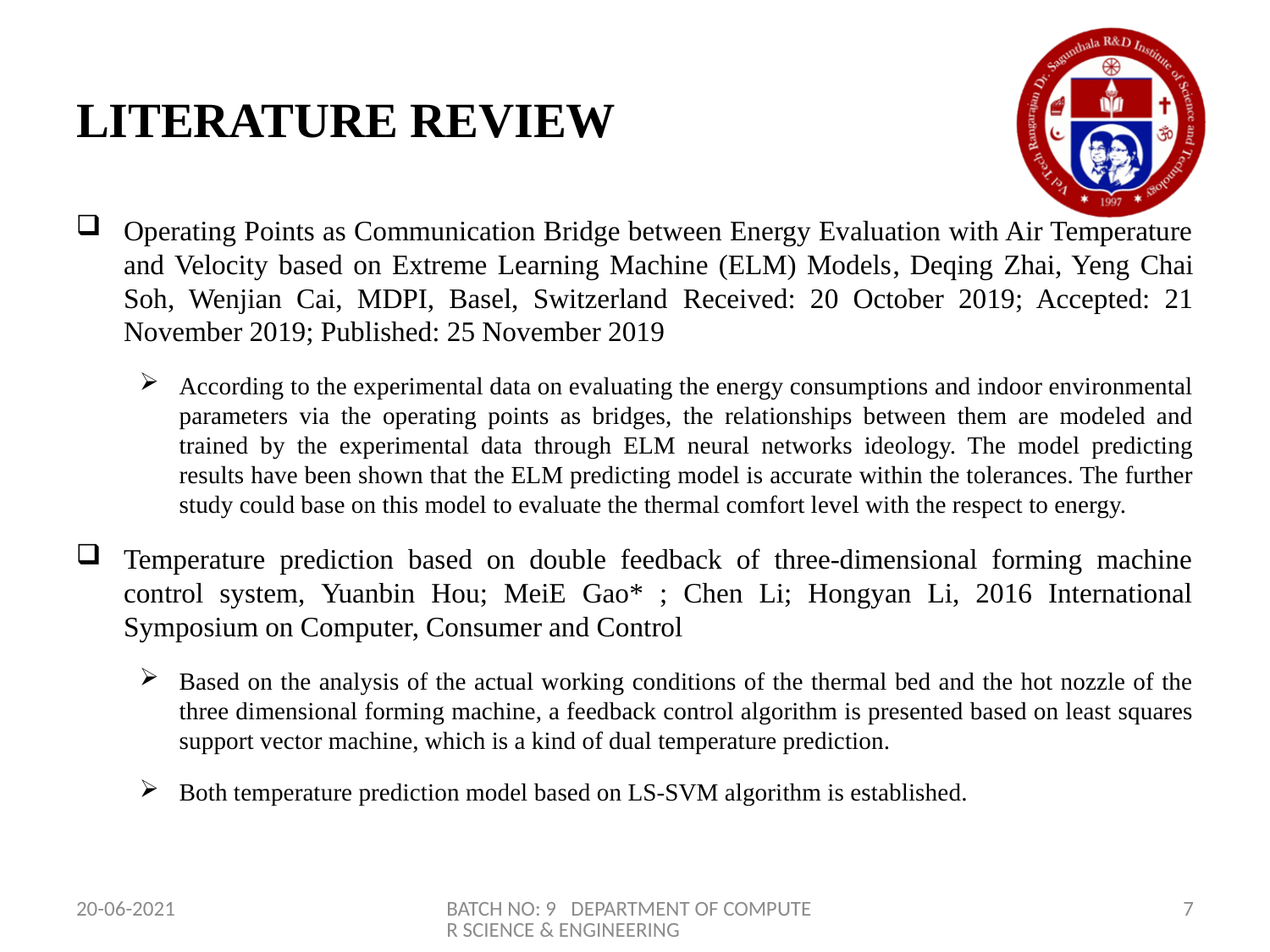

# LITERATURE REVIEW
Operating Points as Communication Bridge between Energy Evaluation with Air Temperature and Velocity based on Extreme Learning Machine (ELM) Models, Deqing Zhai, Yeng Chai Soh, Wenjian Cai, MDPI, Basel, Switzerland Received: 20 October 2019; Accepted: 21 November 2019; Published: 25 November 2019
According to the experimental data on evaluating the energy consumptions and indoor environmental parameters via the operating points as bridges, the relationships between them are modeled and trained by the experimental data through ELM neural networks ideology. The model predicting results have been shown that the ELM predicting model is accurate within the tolerances. The further study could base on this model to evaluate the thermal comfort level with the respect to energy.
Temperature prediction based on double feedback of three-dimensional forming machine control system, Yuanbin Hou; MeiE Gao* ; Chen Li; Hongyan Li, 2016 International Symposium on Computer, Consumer and Control
Based on the analysis of the actual working conditions of the thermal bed and the hot nozzle of the three dimensional forming machine, a feedback control algorithm is presented based on least squares support vector machine, which is a kind of dual temperature prediction.
Both temperature prediction model based on LS-SVM algorithm is established.

20-06-2021
BATCH NO: 9   DEPARTMENT OF COMPUTER SCIENCE & ENGINEERING
7